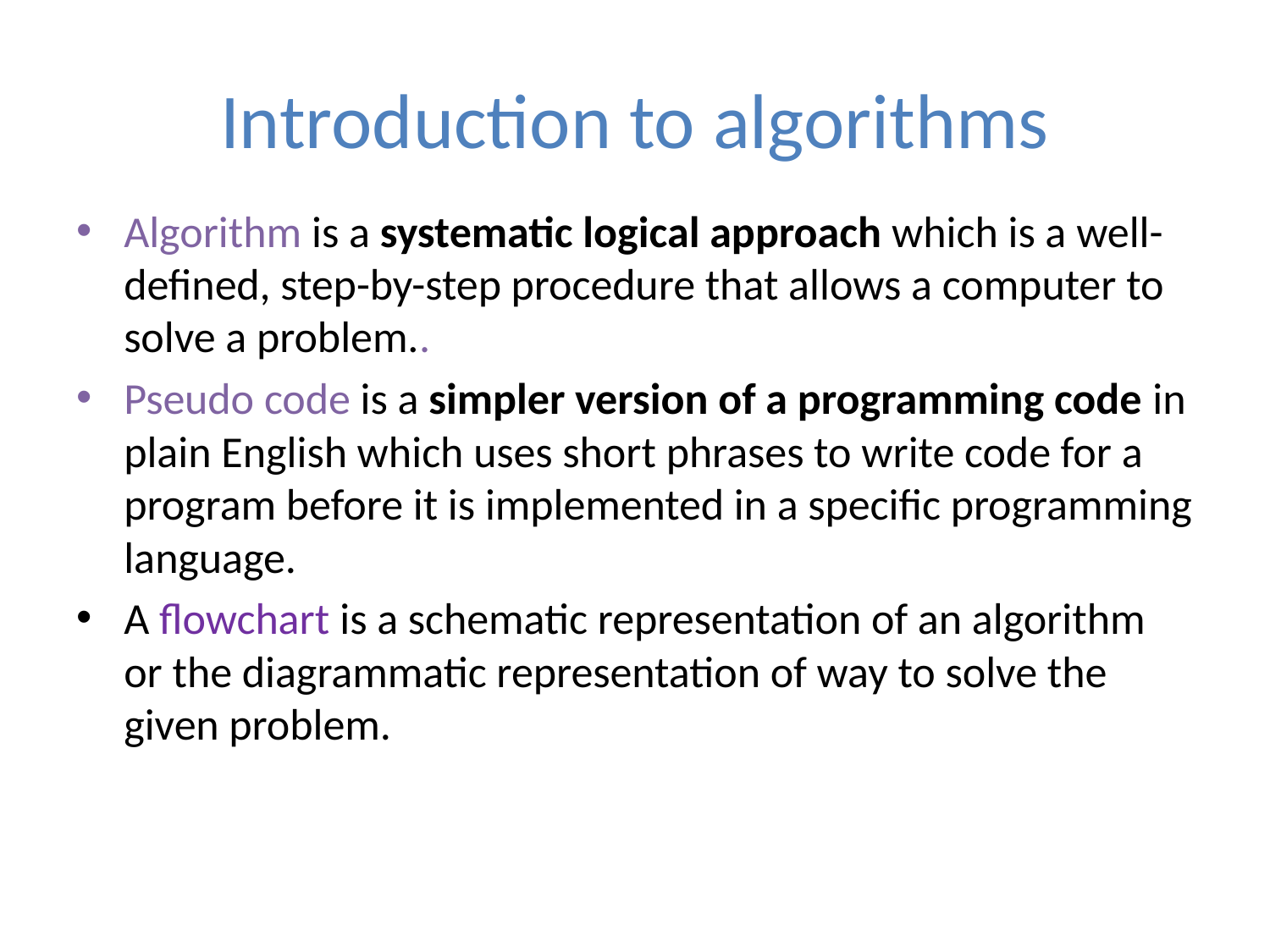

# Introduction to algorithms
Algorithm is a systematic logical approach which is a well-defined, step-by-step procedure that allows a computer to solve a problem..
Pseudo code is a simpler version of a programming code in plain English which uses short phrases to write code for a program before it is implemented in a specific programming language.
A flowchart is a schematic representation of an algorithm or the diagrammatic representation of way to solve the given problem.